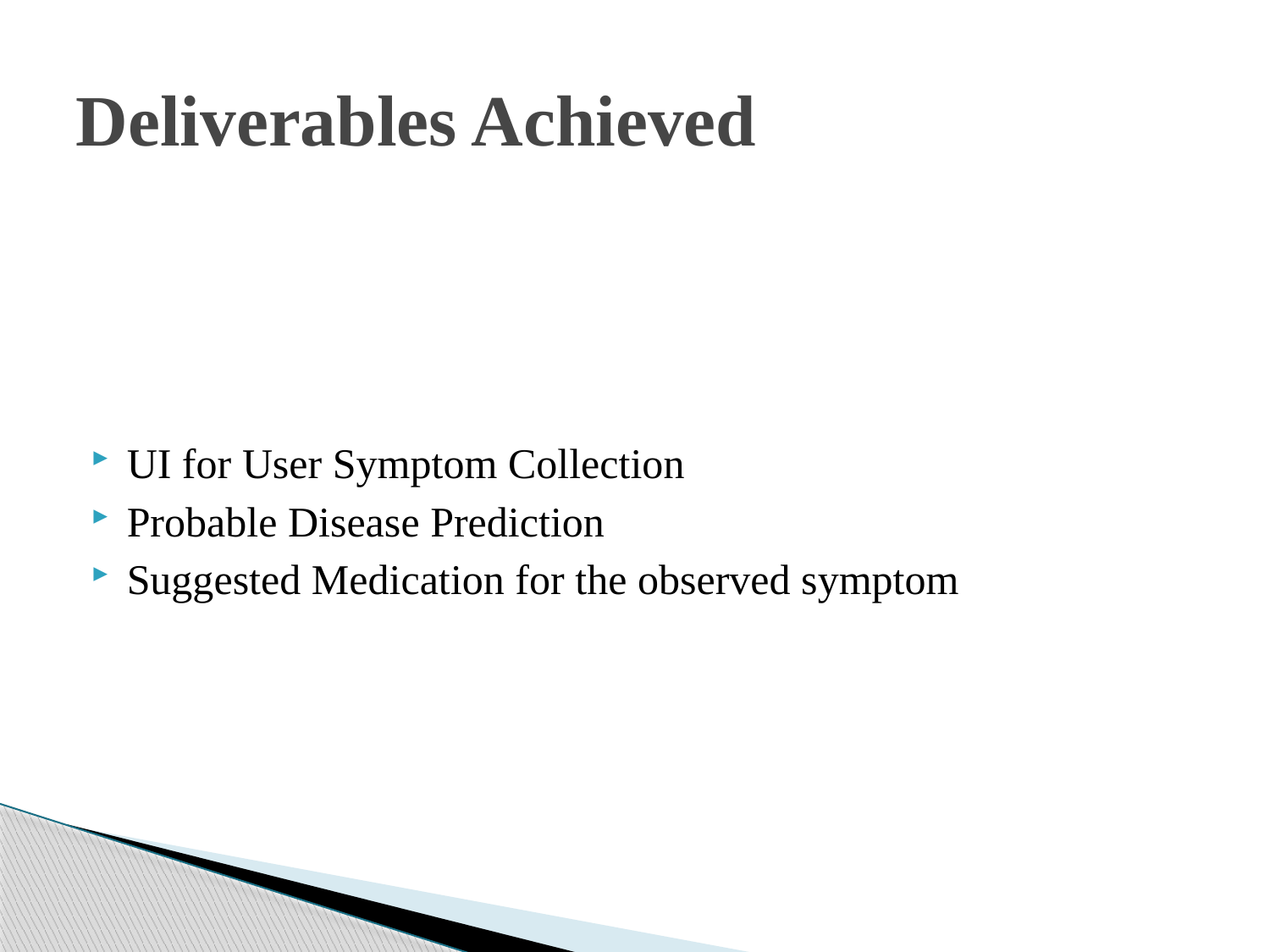

# Deliverables Achieved
UI for User Symptom Collection
Probable Disease Prediction
Suggested Medication for the observed symptom